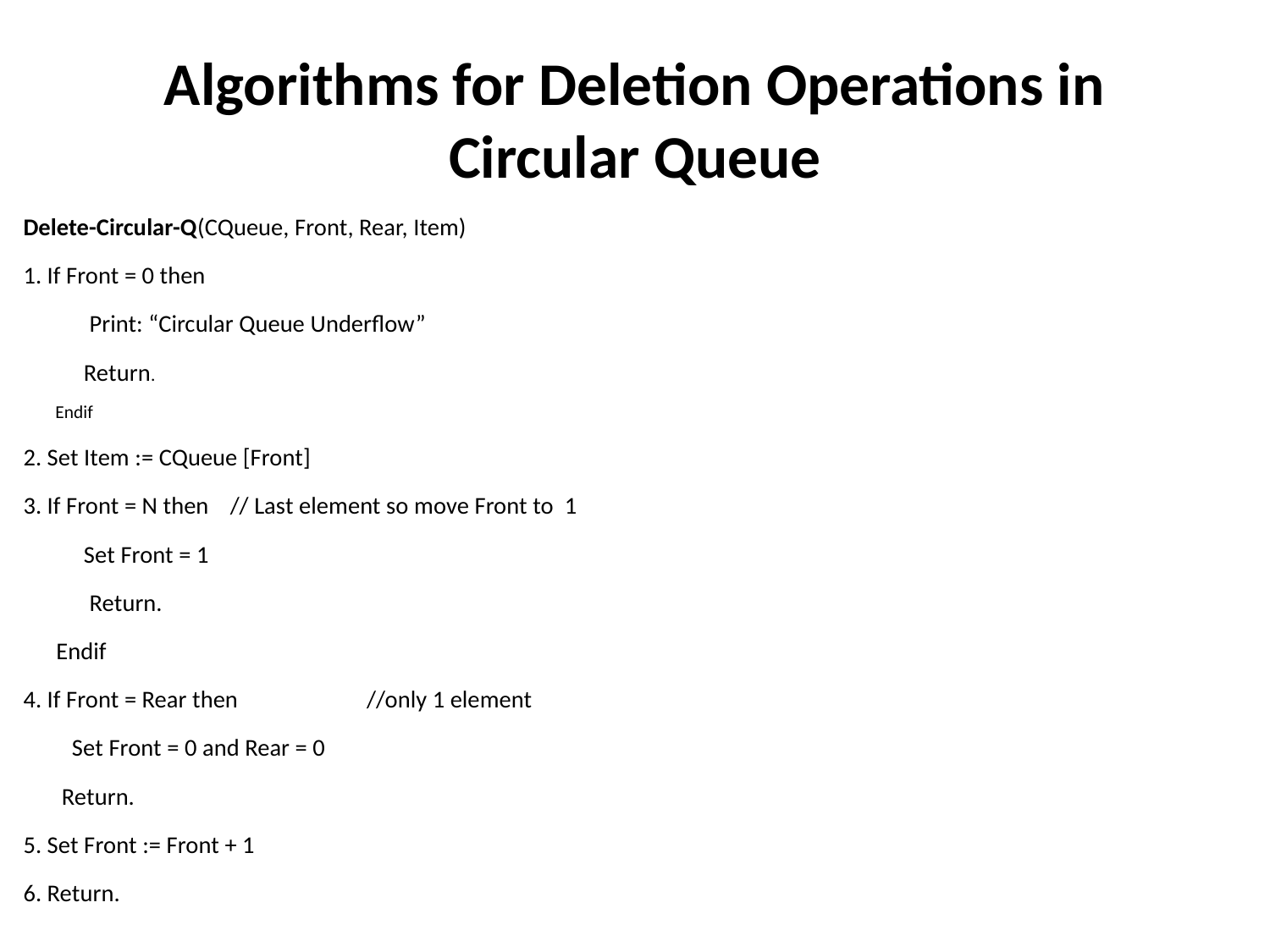

# Algorithms for Deletion Operations in Circular Queue
Delete-Circular-Q(CQueue, Front, Rear, Item)
1. If Front = 0 then
            Print: “Circular Queue Underflow”
           Return.
        Endif
2. Set Item := CQueue [Front]
3. If Front = N then 				// Last element so move Front to  1
           Set Front = 1
            Return.
      Endif
4. If Front = Rear then 		 		     //only 1 element
		 Set Front = 0 and Rear = 0
       Return.
5. Set Front := Front + 1
6. Return.